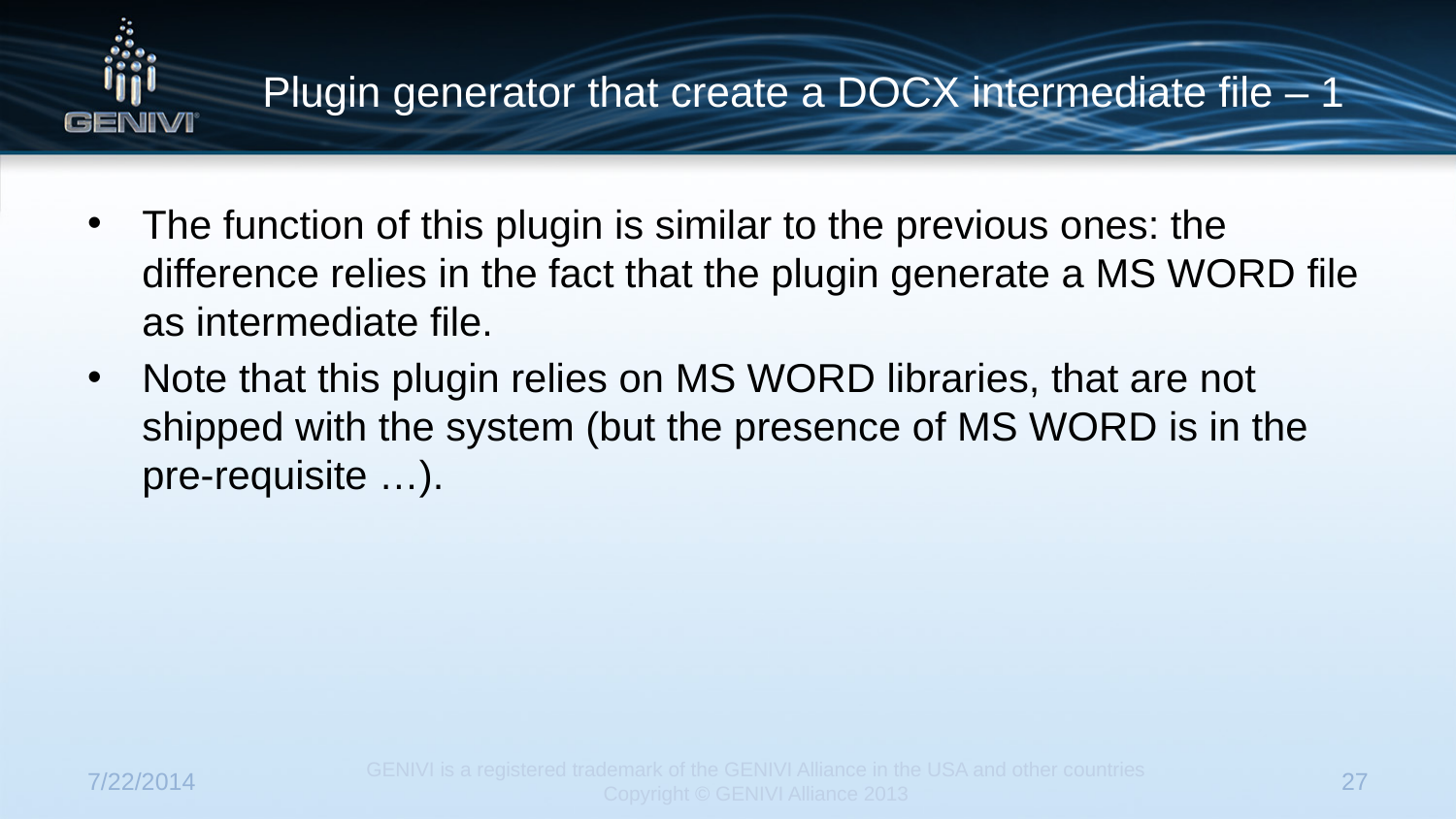

# Plugin generator that create a DOCX intermediate file – 1
The function of this plugin is similar to the previous ones: the difference relies in the fact that the plugin generate a MS WORD file as intermediate file.
Note that this plugin relies on MS WORD libraries, that are not shipped with the system (but the presence of MS WORD is in the pre-requisite …).
7/22/2014
GENIVI is a registered trademark of the GENIVI Alliance in the USA and other countries
Copyright © GENIVI Alliance 2013
27